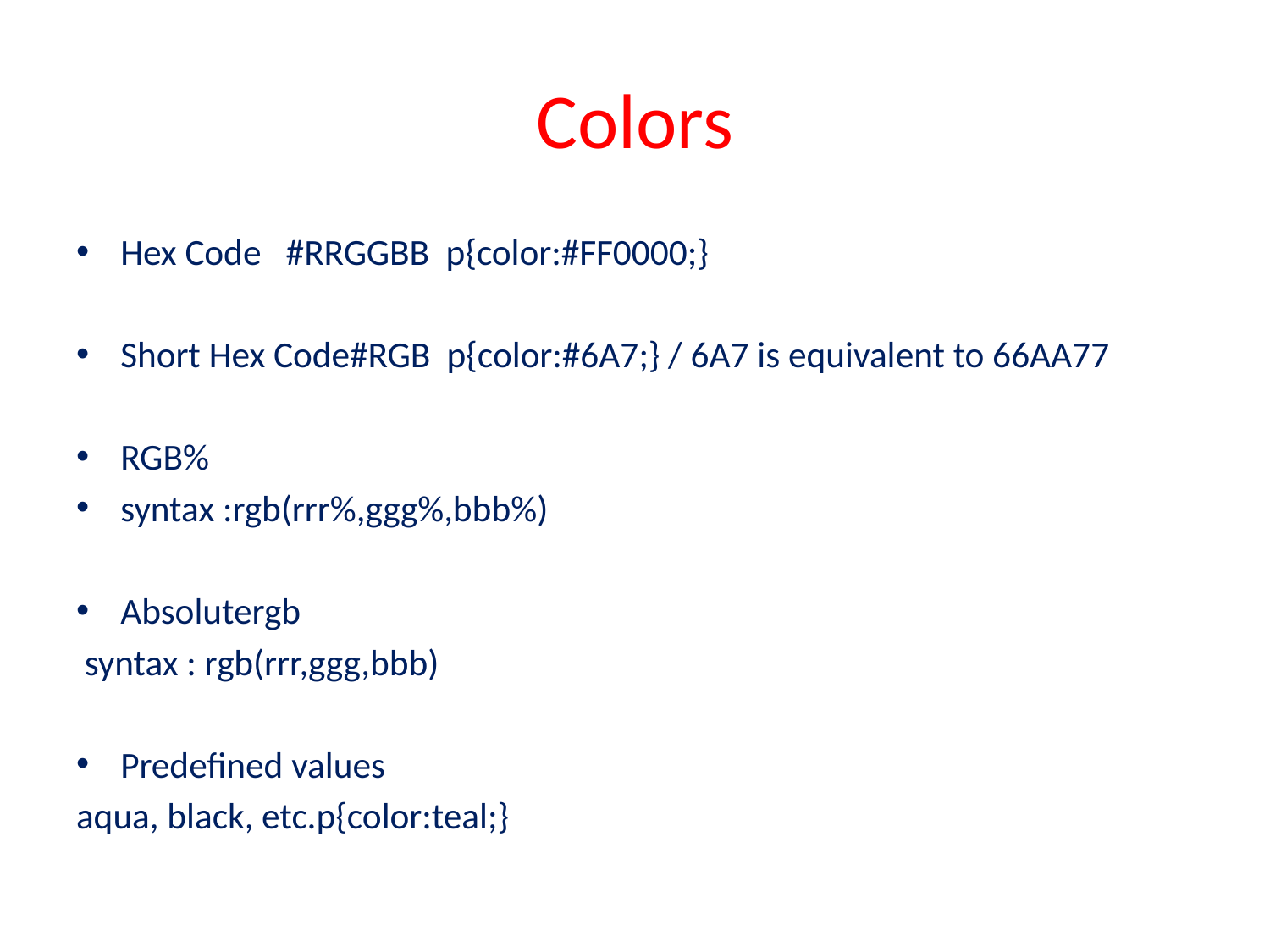

# Colors
Hex Code   #RRGGBB  p{color:#FF0000;}

Short Hex Code#RGB  p{color:#6A7;} / 6A7 is equivalent to 66AA77

RGB%
syntax :rgb(rrr%,ggg%,bbb%)

Absolutergb
 syntax : rgb(rrr,ggg,bbb)

Predefined values
aqua, black, etc.p{color:teal;}